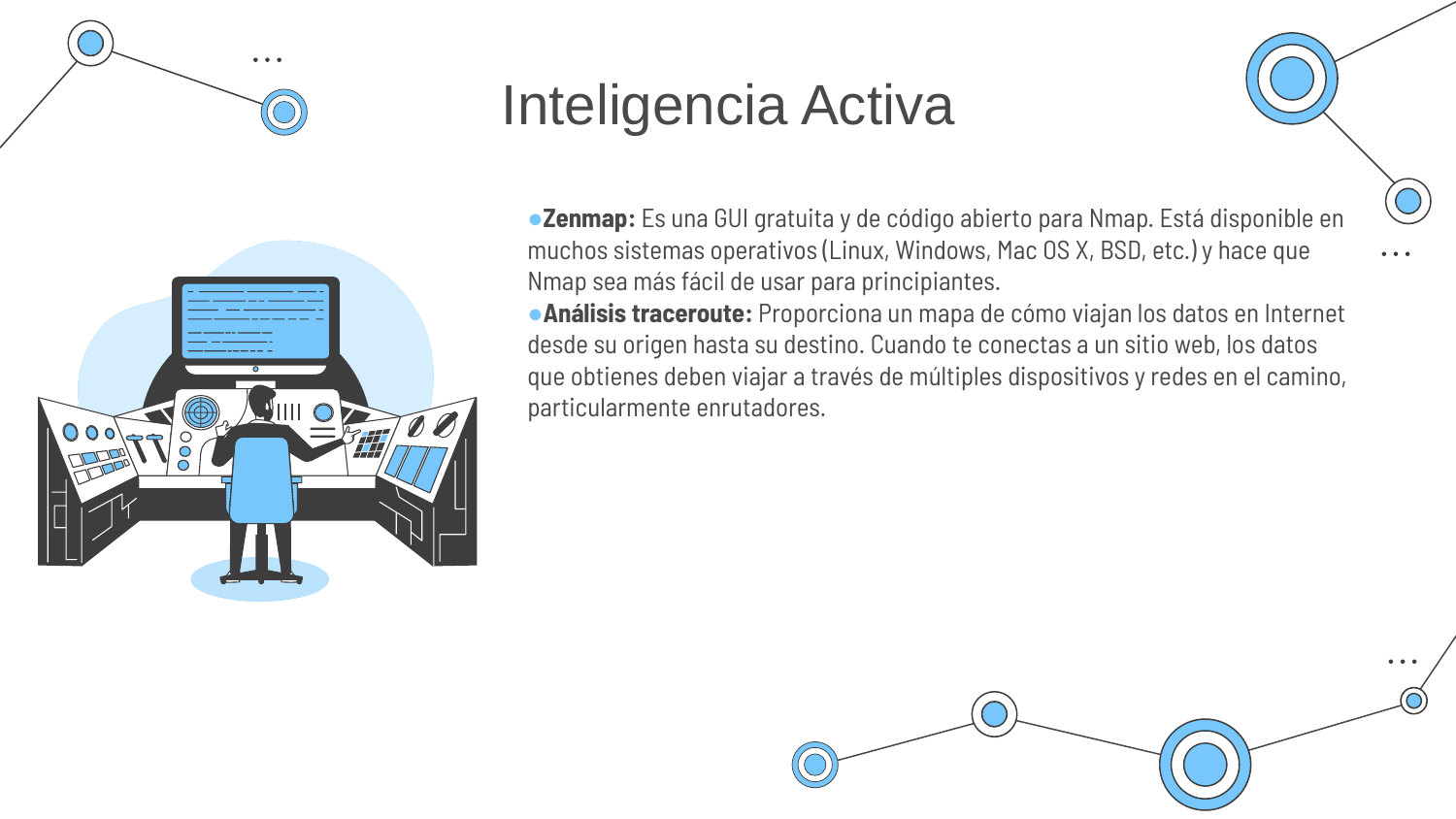

# Inteligencia Activa

Zenmap: Es una GUI gratuita y de código abierto para Nmap. Está disponible en muchos sistemas operativos (Linux, Windows, Mac OS X, BSD, etc.) y hace que Nmap sea más fácil de usar para principiantes.
Análisis traceroute: Proporciona un mapa de cómo viajan los datos en Internet desde su origen hasta su destino. Cuando te conectas a un sitio web, los datos que obtienes deben viajar a través de múltiples dispositivos y redes en el camino, particularmente enrutadores.